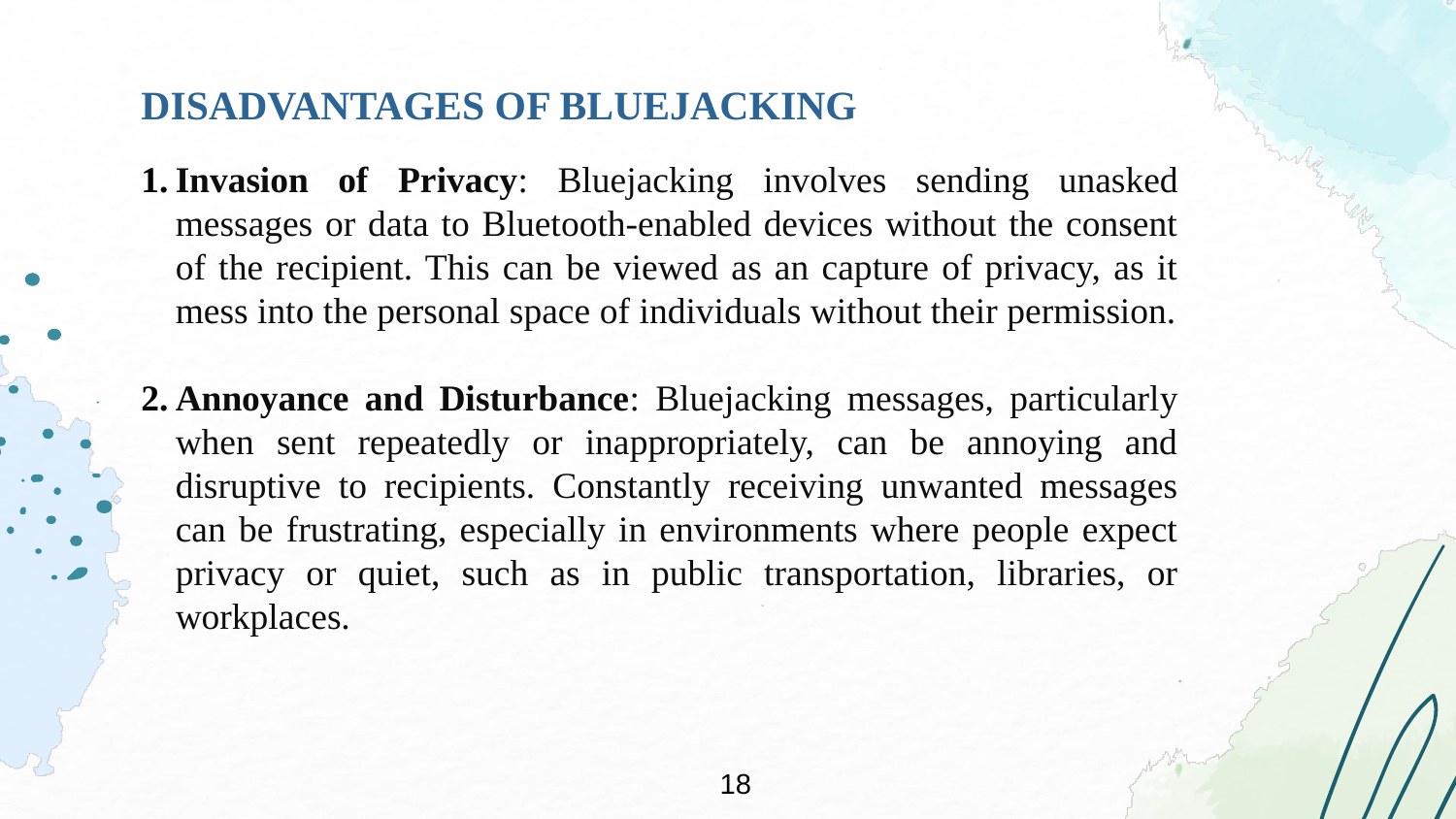

DISADVANTAGES OF BLUEJACKING
Invasion of Privacy: Bluejacking involves sending unasked messages or data to Bluetooth-enabled devices without the consent of the recipient. This can be viewed as an capture of privacy, as it mess into the personal space of individuals without their permission.

Annoyance and Disturbance: Bluejacking messages, particularly when sent repeatedly or inappropriately, can be annoying and disruptive to recipients. Constantly receiving unwanted messages can be frustrating, especially in environments where people expect privacy or quiet, such as in public transportation, libraries, or workplaces.
18